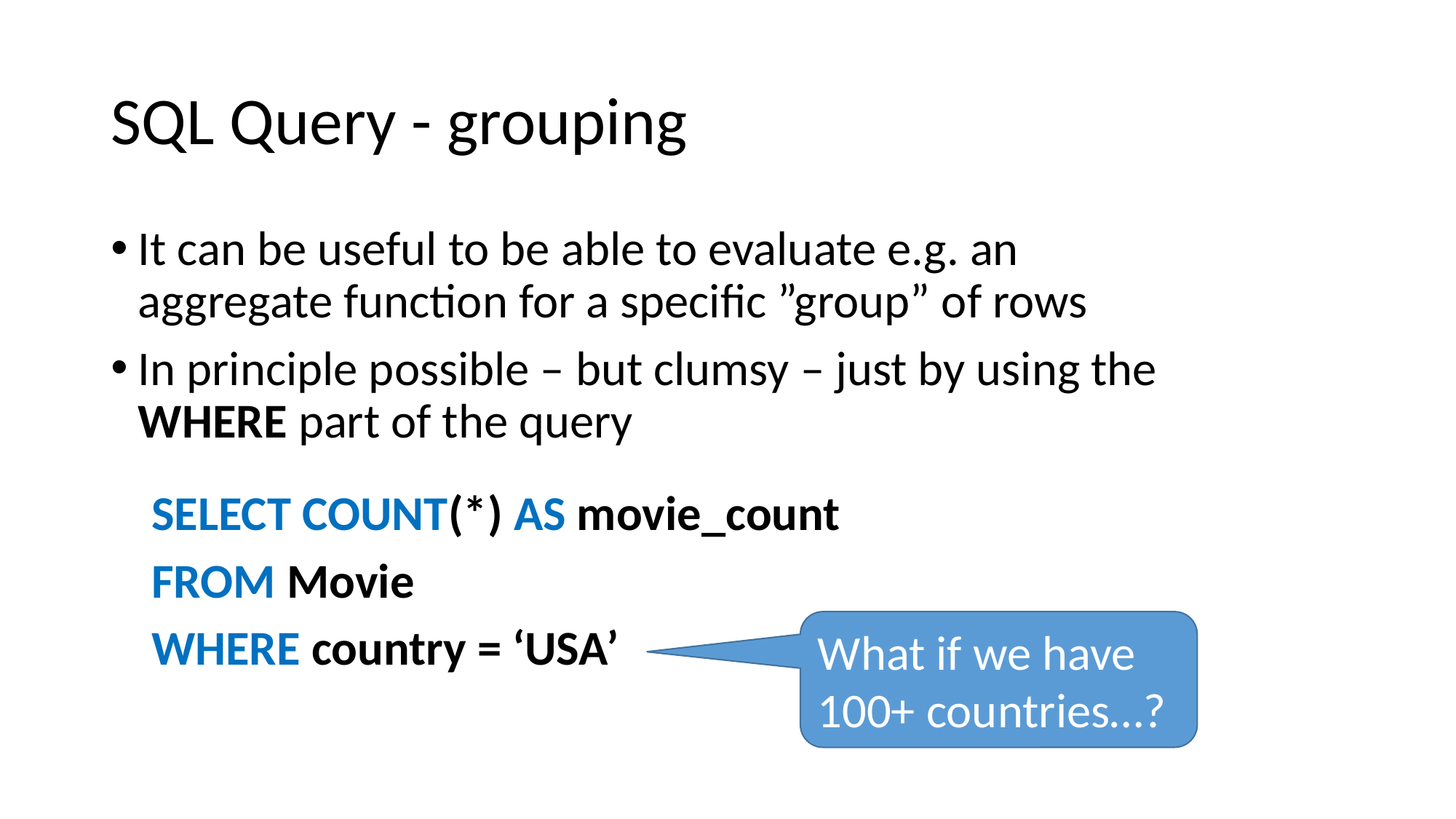

# SQL Query - grouping
It can be useful to be able to evaluate e.g. an aggregate function for a specific ”group” of rows
In principle possible – but clumsy – just by using the WHERE part of the query
SELECT COUNT(*) AS movie_count
FROM Movie
WHERE country = ‘USA’
What if we have 100+ countries…?